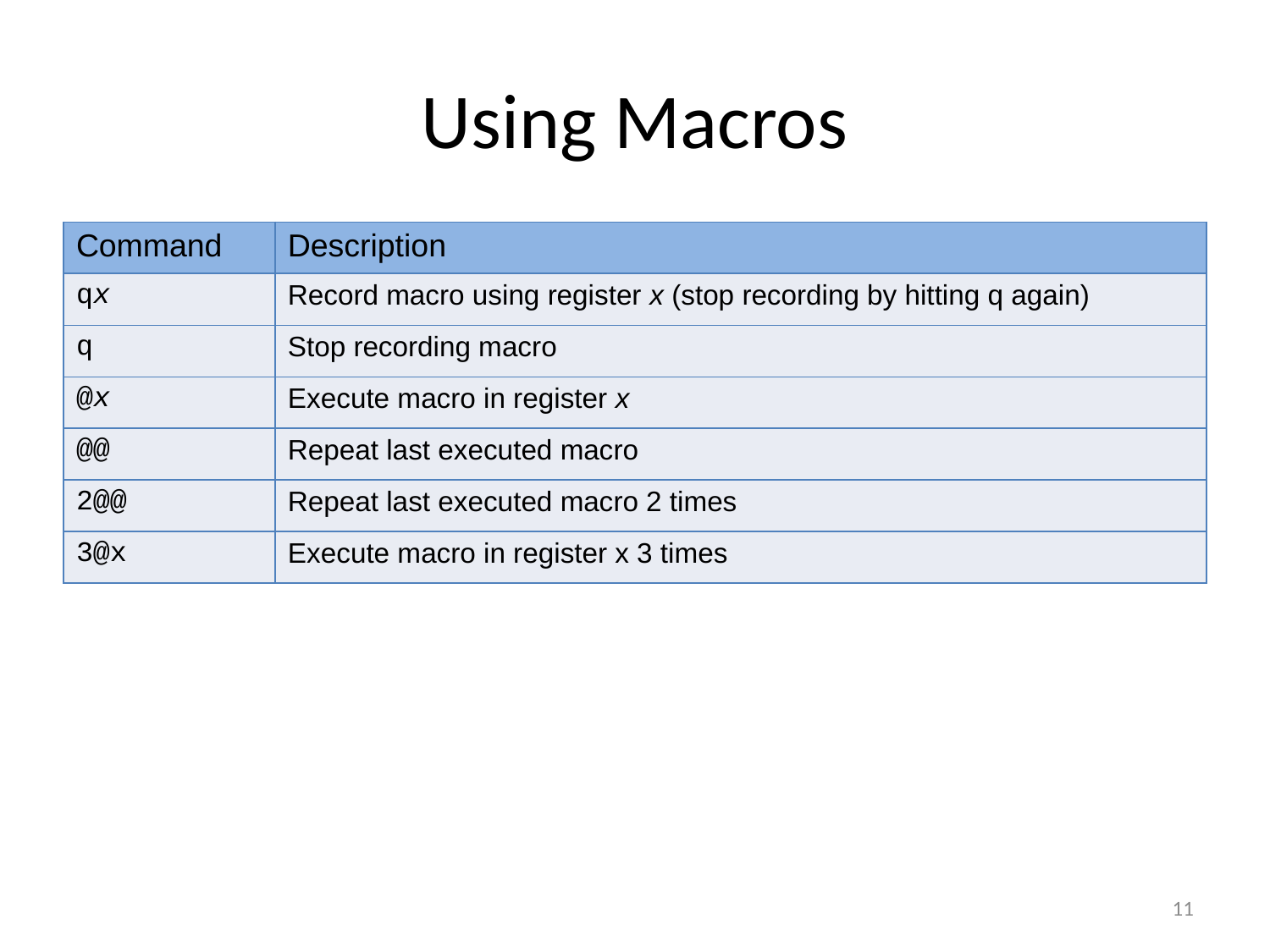

Using Macros
| Command | Description |
| --- | --- |
| qx | Record macro using register x (stop recording by hitting q again) |
| q | Stop recording macro |
| @x | Execute macro in register x |
| @@ | Repeat last executed macro |
| 2@@ | Repeat last executed macro 2 times |
| 3@x | Execute macro in register x 3 times |
11